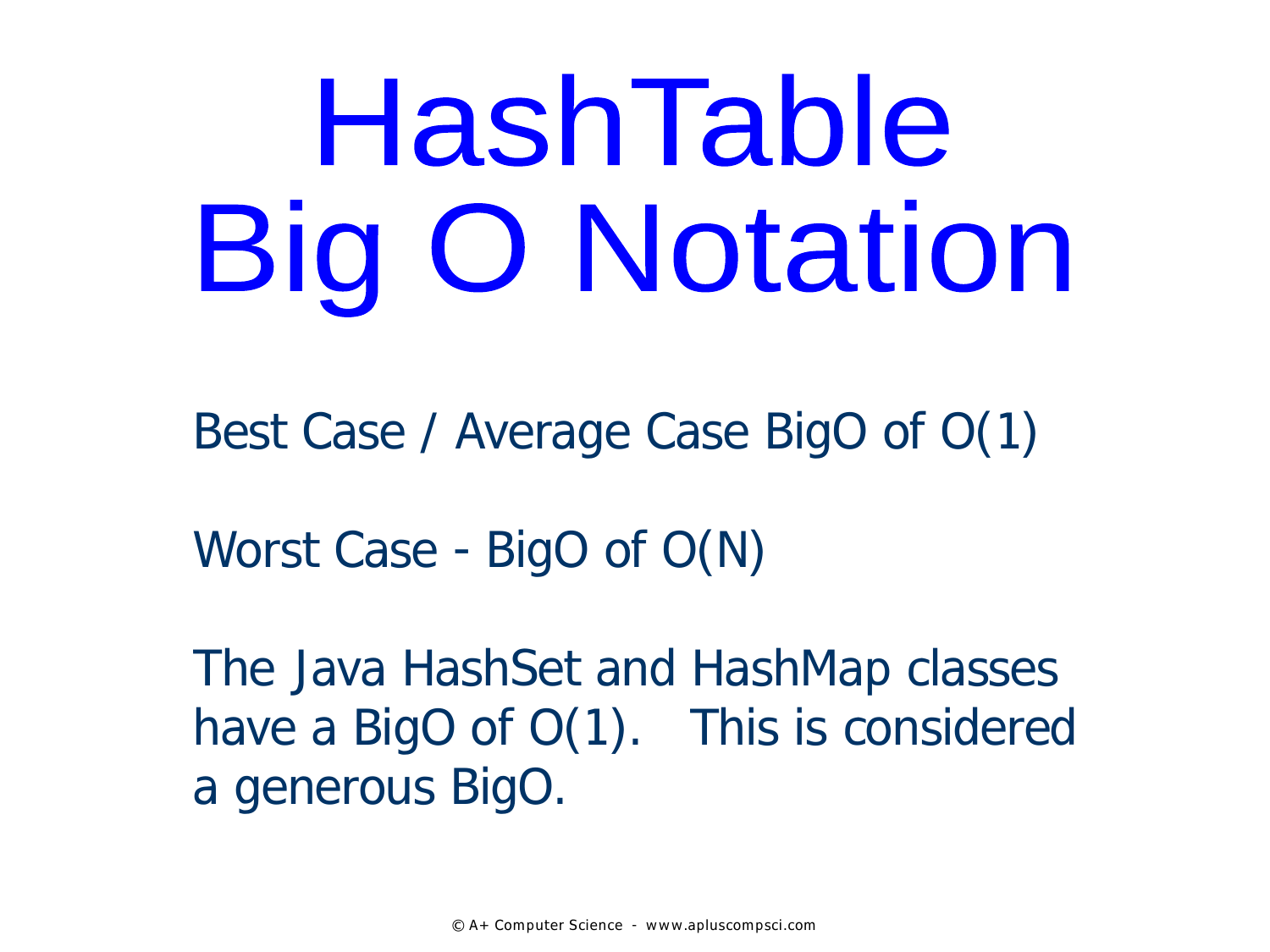

HashTable
Big O Notation

Best Case / Average Case BigO of O(1)

Worst Case - BigO of O(N)

The Java HashSet and HashMap classes
have a BigO of O(1).   This is considered
a generous BigO.

© A+ Computer Science  -  www.apluscompsci.com